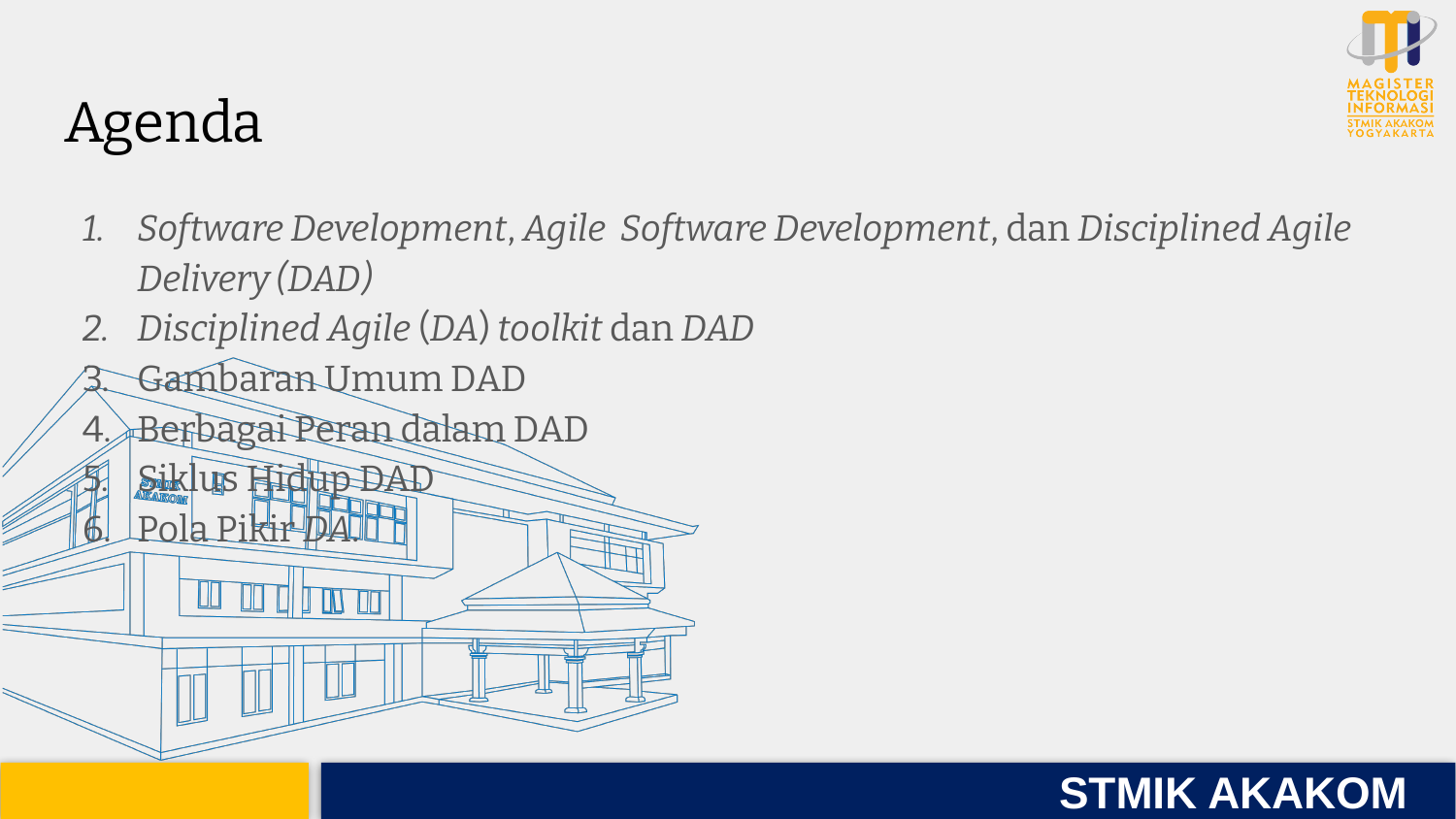

# Agenda
Software Development, Agile  Software Development, dan Disciplined Agile Delivery (DAD)
Disciplined Agile (DA) toolkit dan DAD
Gambaran Umum DAD
Berbagai Peran dalam DAD
Siklus Hidup DAD
Pola Pikir DA.